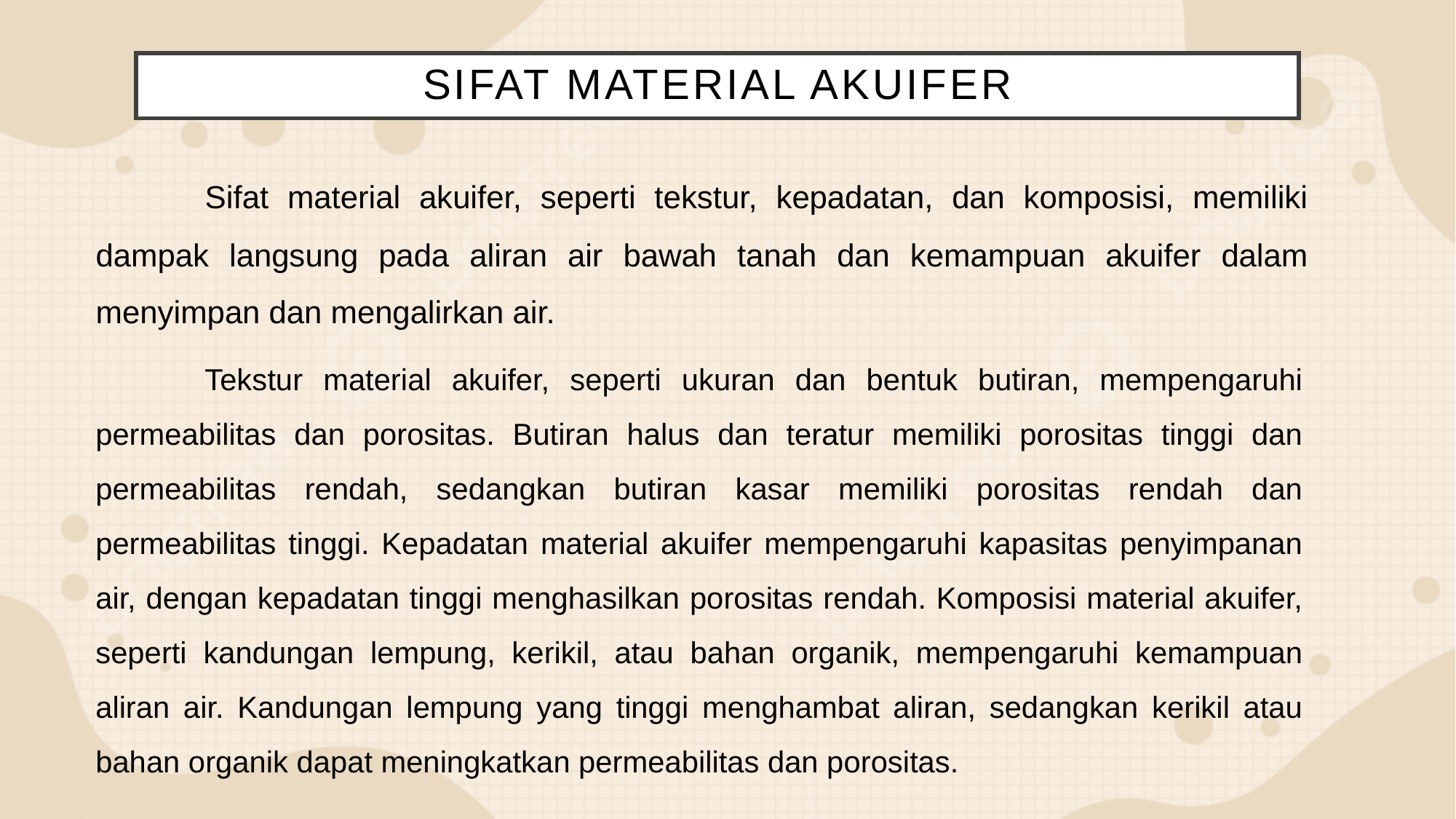

# Sifat Material Akuifer
	Sifat material akuifer, seperti tekstur, kepadatan, dan komposisi, memiliki dampak langsung pada aliran air bawah tanah dan kemampuan akuifer dalam menyimpan dan mengalirkan air.
		Tekstur material akuifer, seperti ukuran dan bentuk butiran, mempengaruhi permeabilitas dan porositas. Butiran halus dan teratur memiliki porositas tinggi dan permeabilitas rendah, sedangkan butiran kasar memiliki porositas rendah dan permeabilitas tinggi. Kepadatan material akuifer mempengaruhi kapasitas penyimpanan air, dengan kepadatan tinggi menghasilkan porositas rendah. Komposisi material akuifer, seperti kandungan lempung, kerikil, atau bahan organik, mempengaruhi kemampuan aliran air. Kandungan lempung yang tinggi menghambat aliran, sedangkan kerikil atau bahan organik dapat meningkatkan permeabilitas dan porositas.